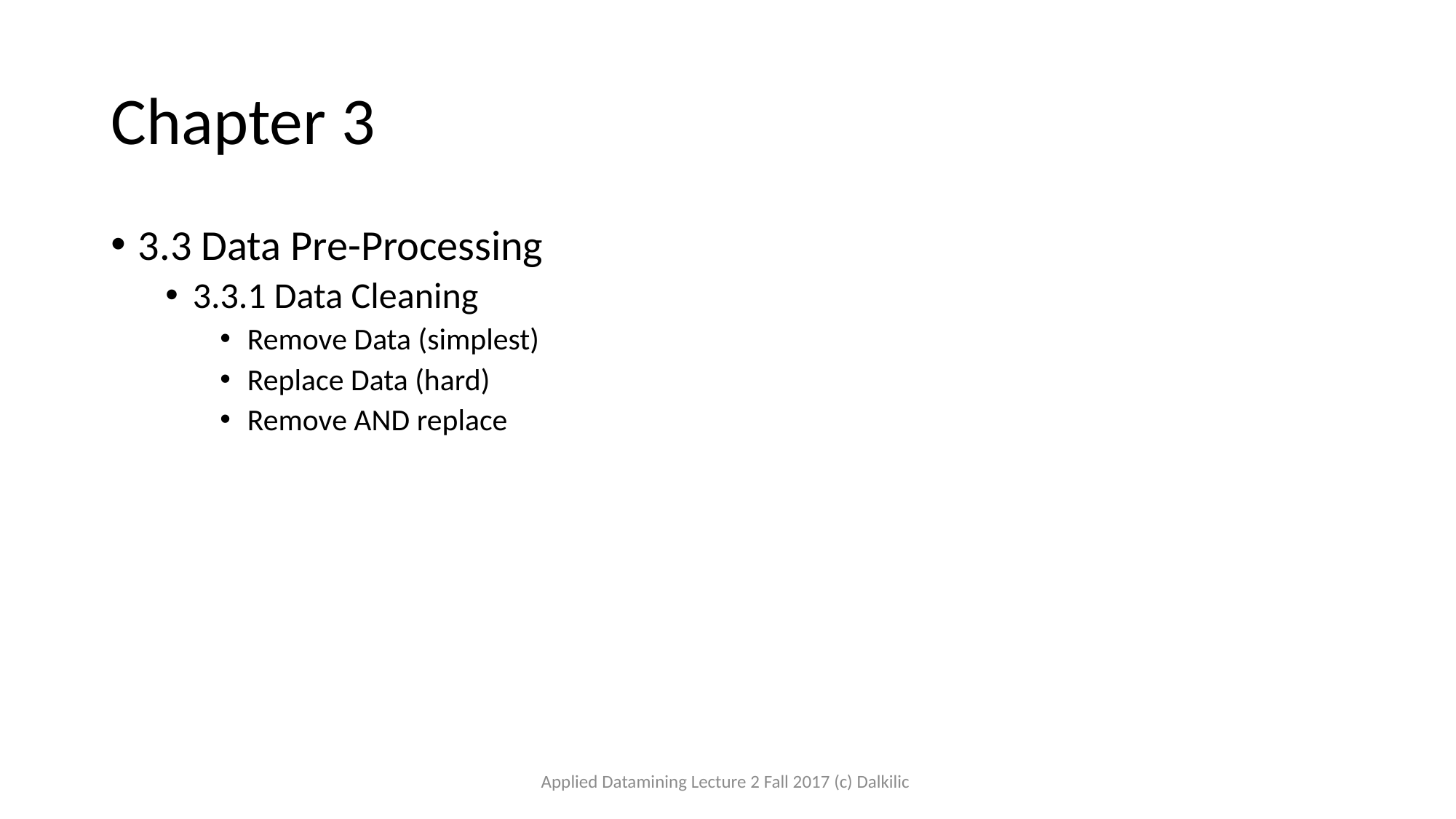

# Chapter 3
3.3 Data Pre-Processing
3.3.1 Data Cleaning
Remove Data (simplest)
Replace Data (hard)
Remove AND replace
Applied Datamining Lecture 2 Fall 2017 (c) Dalkilic